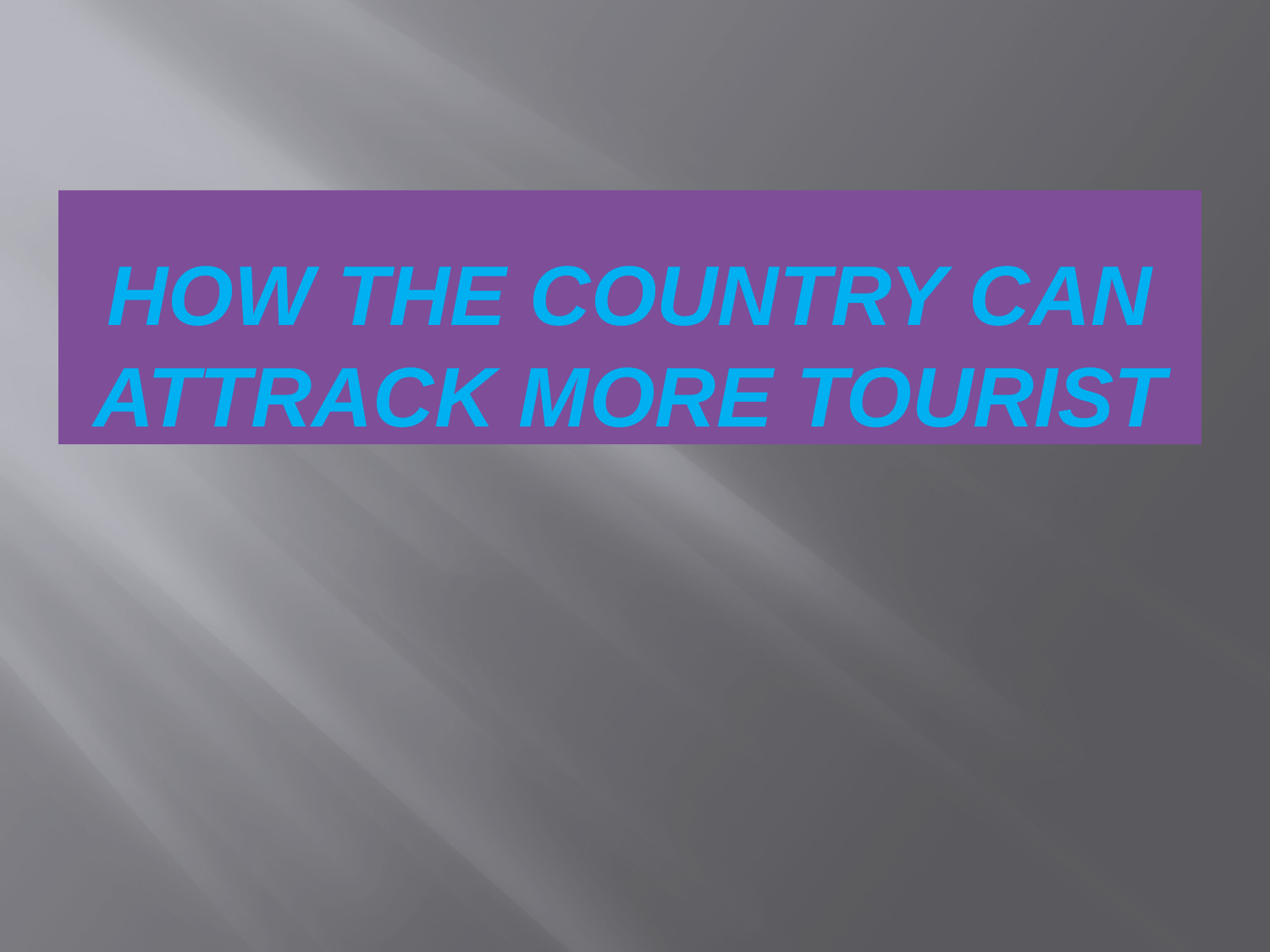

# How the country can attrack more tourist